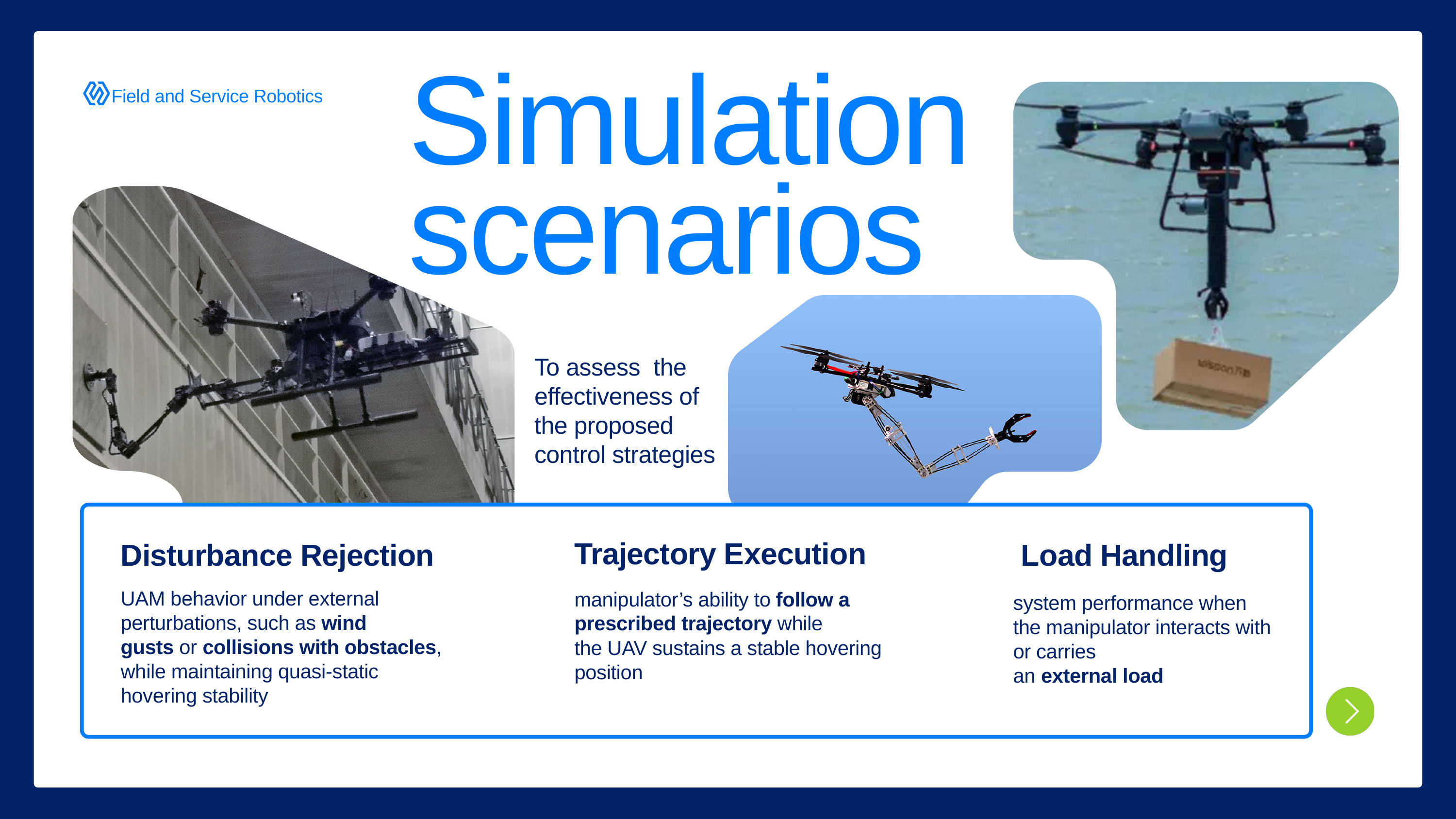

Simulation
scenarios
Field and Service Robotics

To assess  the effectiveness of the proposed control strategies

Trajectory Execution
Disturbance Rejection
Load Handling
UAM behavior under external perturbations, such as wind
gusts or collisions with obstacles, while maintaining quasi-static hovering stability
manipulator’s ability to follow a prescribed trajectory while
the UAV sustains a stable hovering position
system performance when the manipulator interacts with or carries
an external load